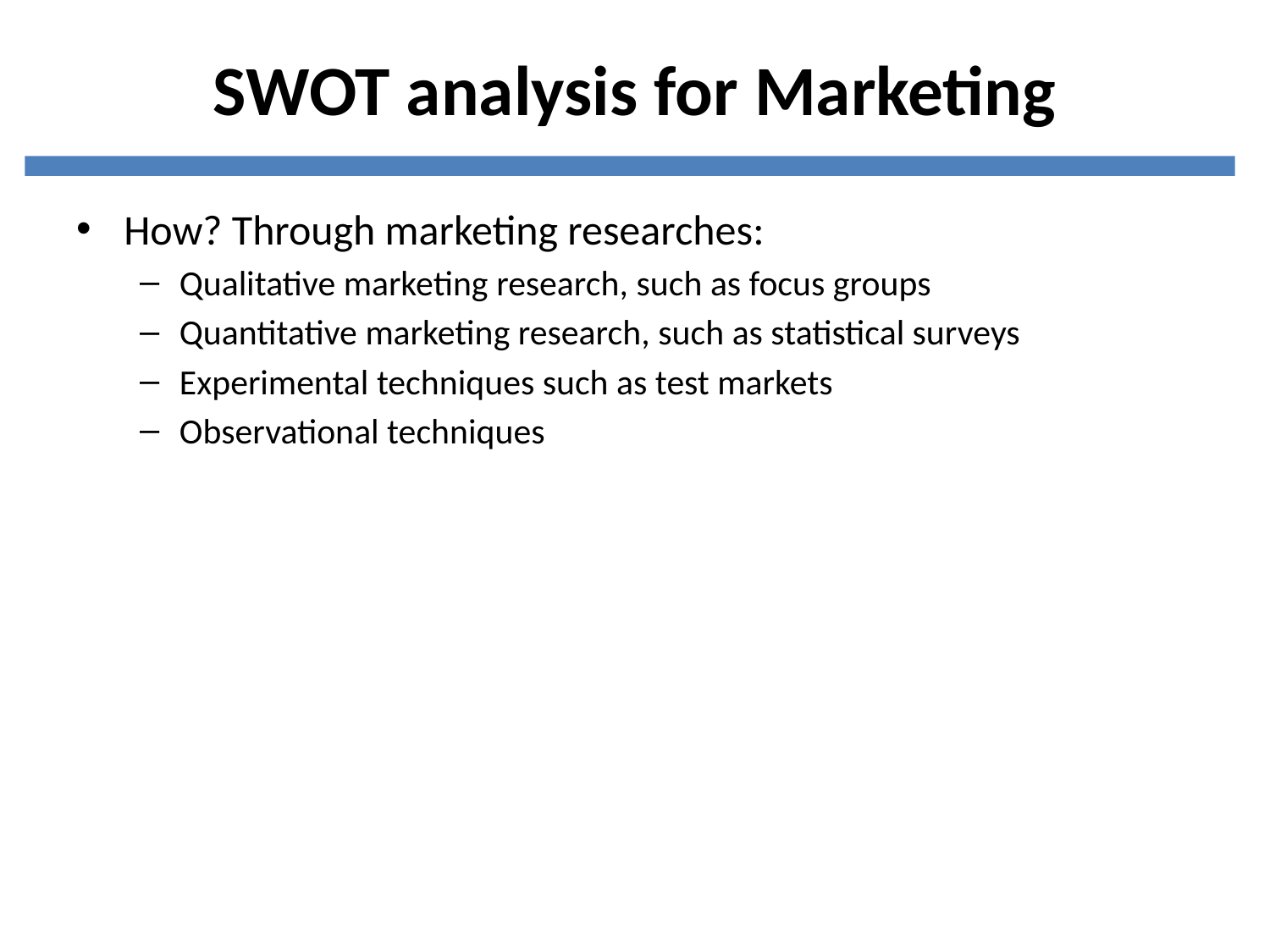

# SWOT analysis for Marketing
How? Through marketing researches:
Qualitative marketing research, such as focus groups
Quantitative marketing research, such as statistical surveys
Experimental techniques such as test markets
Observational techniques